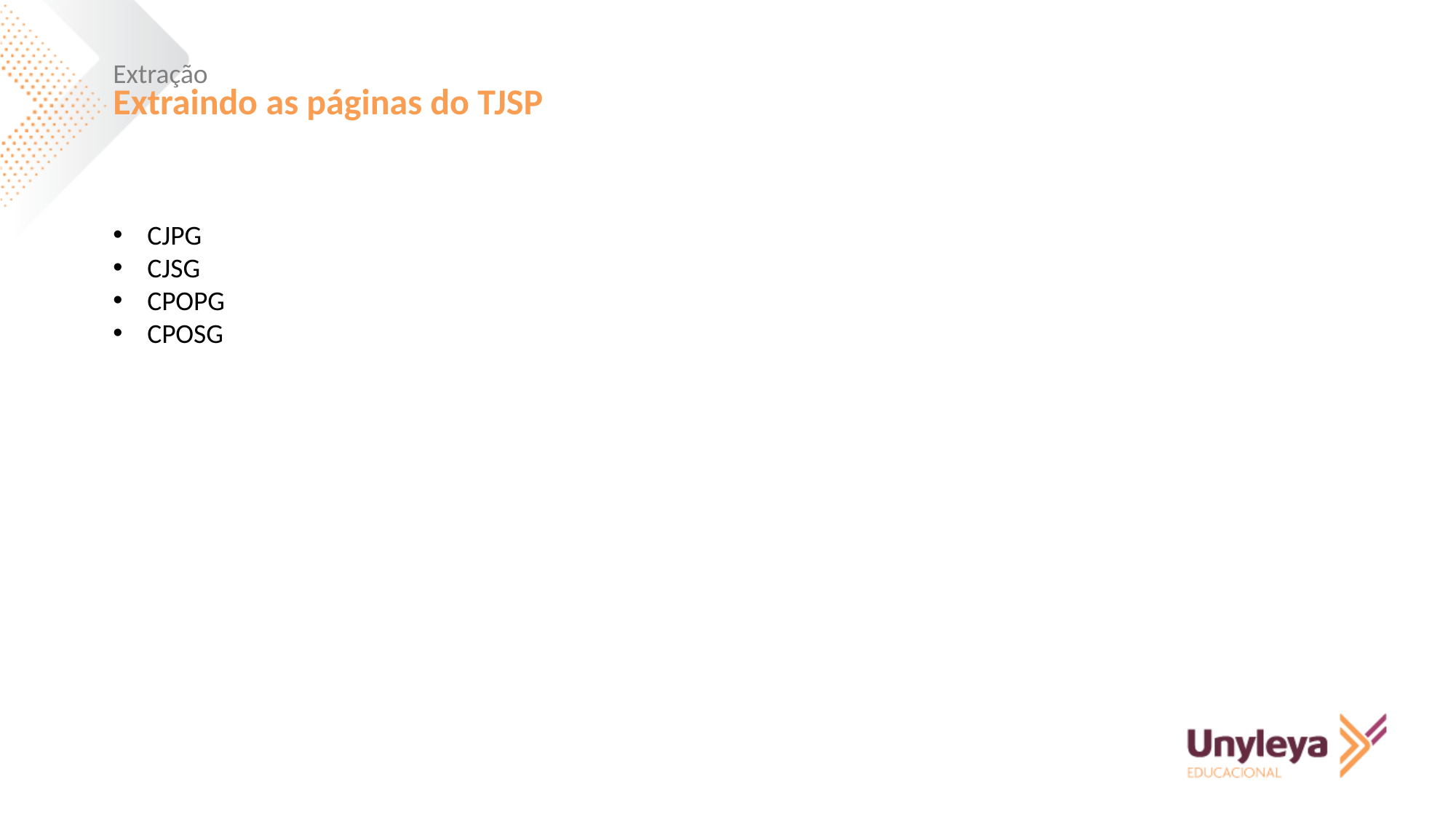

Extração
Extraindo as páginas do TJSP

CJPG
CJSG
CPOPG
CPOSG